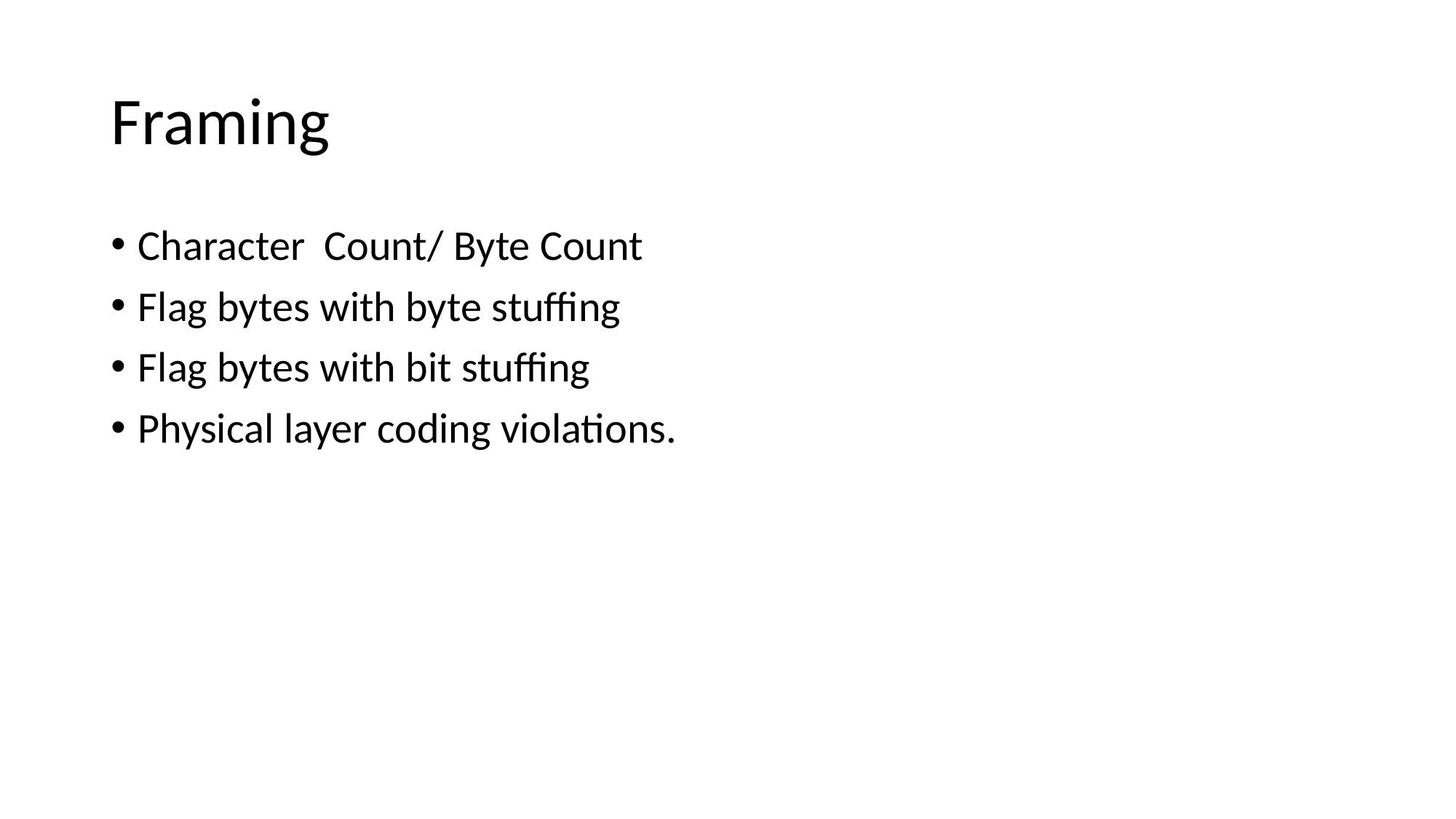

# Framing
Character  Count/ Byte Count
Flag bytes with byte stuffing
Flag bytes with bit stuffing
Physical layer coding violations.